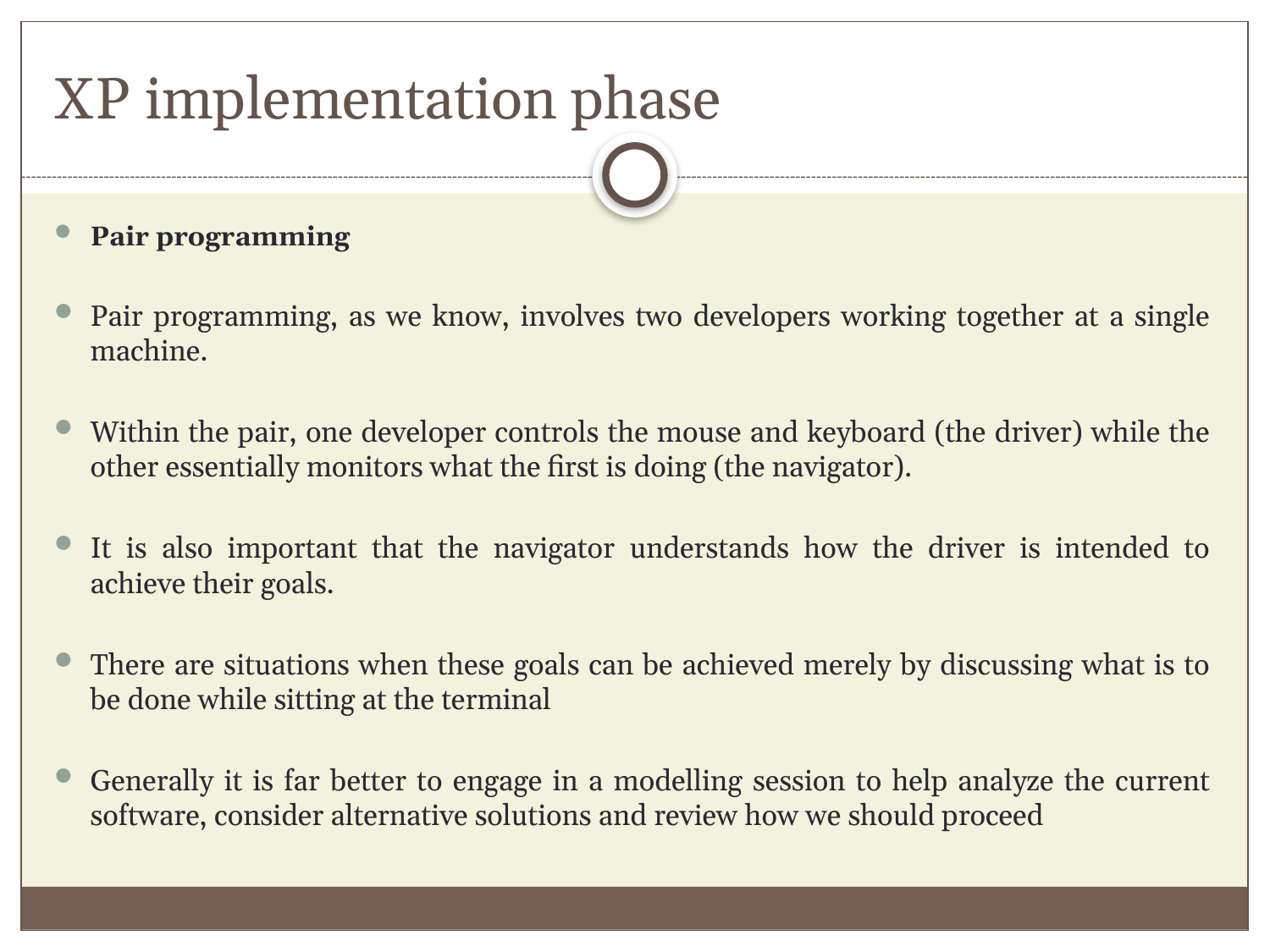

# XP implementation phase
Pair programming

Pair programming, as we know, involves two developers working together at a single machine.

Within the pair, one developer controls the mouse and keyboard (the driver) while the other essentially monitors what the first is doing (the navigator).

It is also important that the navigator understands how the driver is intended to achieve their goals.

There are situations when these goals can be achieved merely by discussing what is to be done while sitting at the terminal

Generally it is far better to engage in a modelling session to help analyze the current software, consider alternative solutions and review how we should proceed